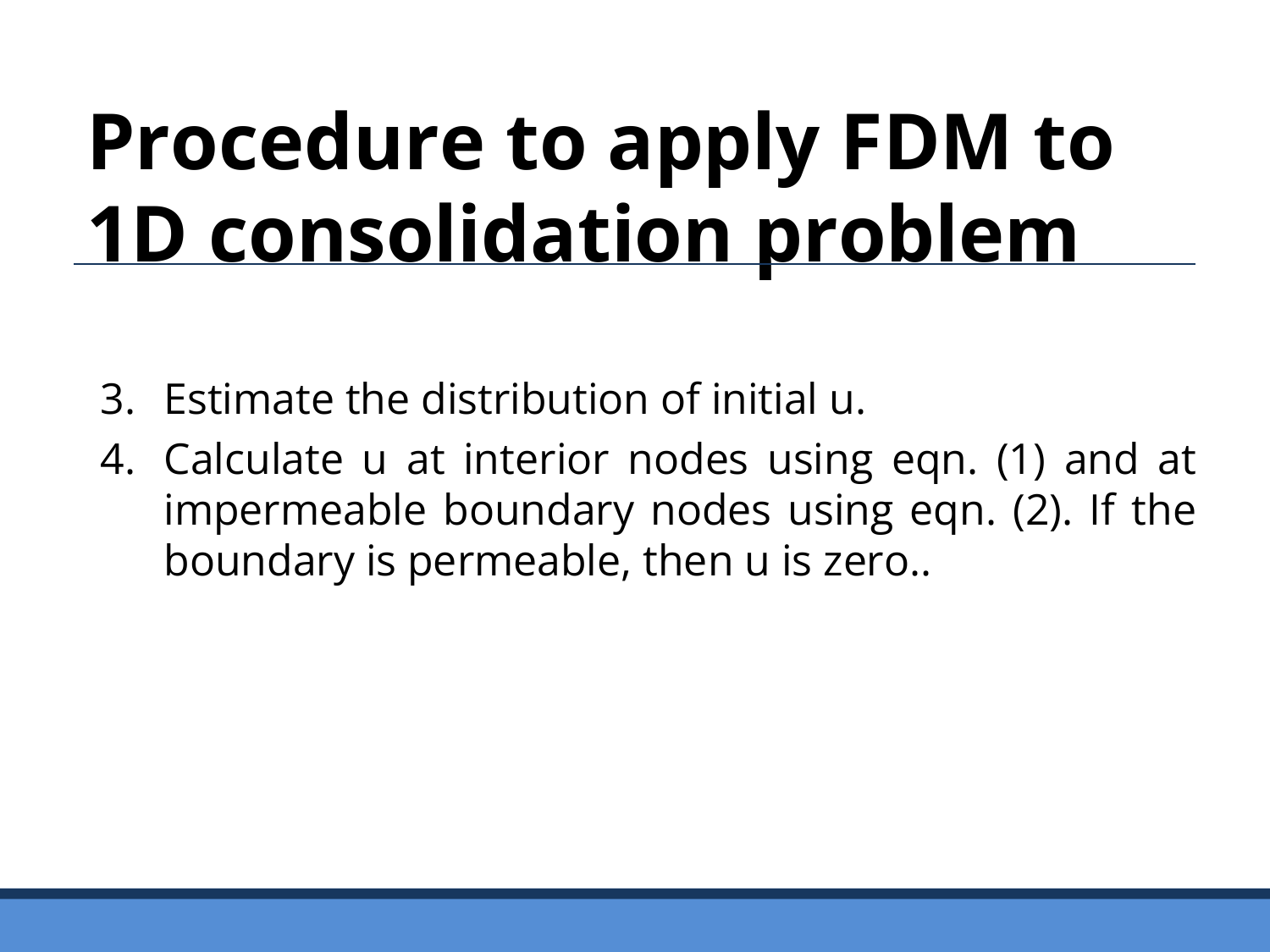

Procedure to apply FDM to 1D consolidation problem

Estimate the distribution of initial u.
Calculate u at interior nodes using eqn. (1) and at impermeable boundary nodes using eqn. (2). If the boundary is permeable, then u is zero..